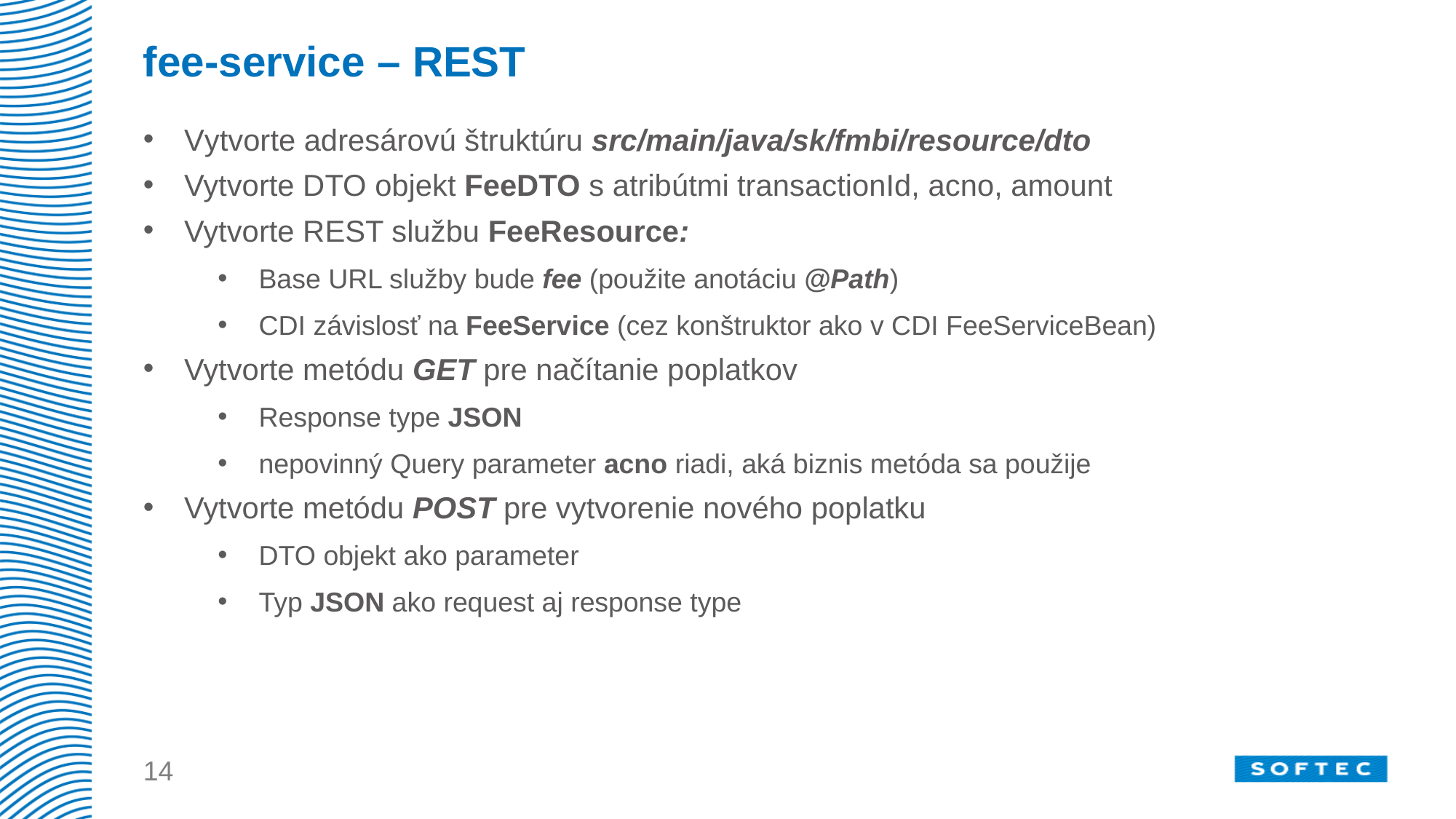

# fee-service – REST
Vytvorte adresárovú štruktúru src/main/java/sk/fmbi/resource/dto
Vytvorte DTO objekt FeeDTO s atribútmi transactionId, acno, amount
Vytvorte REST službu FeeResource:
Base URL služby bude fee (použite anotáciu @Path)
CDI závislosť na FeeService (cez konštruktor ako v CDI FeeServiceBean)
Vytvorte metódu GET pre načítanie poplatkov
Response type JSON
nepovinný Query parameter acno riadi, aká biznis metóda sa použije
Vytvorte metódu POST pre vytvorenie nového poplatku
DTO objekt ako parameter
Typ JSON ako request aj response type